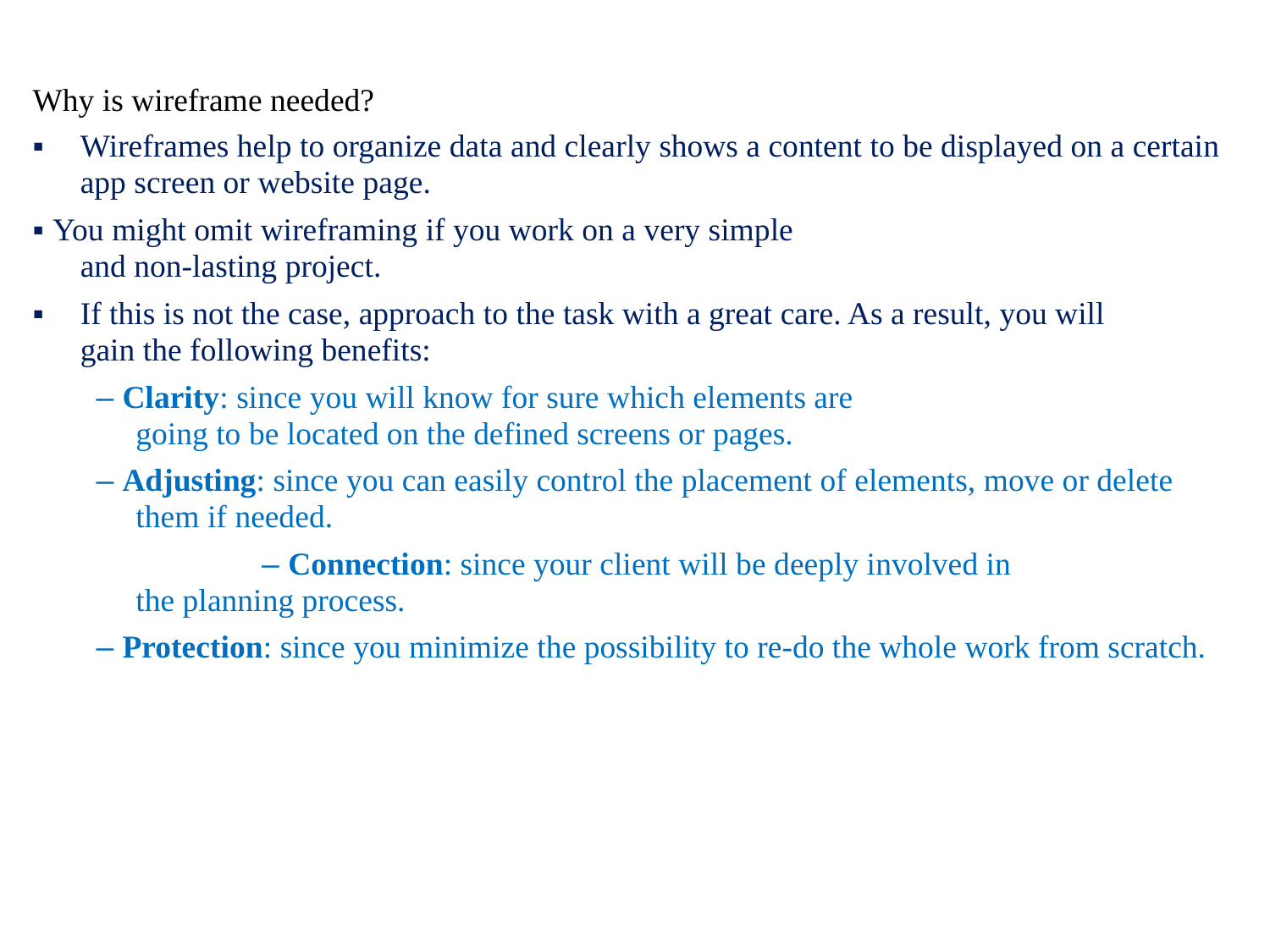

Why is wireframe needed?
▪	Wireframes help to organize data and clearly shows a content to be displayed on a certain app screen or website page.
▪ You might omit wireframing if you work on a very simple
and non-lasting project.
▪	If this is not the case, approach to the task with a great care. As a result, you will gain the following benefits:
– Clarity: since you will know for sure which elements are
going to be located on the defined screens or pages.
– Adjusting: since you can easily control the placement of elements, move or delete them if needed.
– Connection: since your client will be deeply involved in
the planning process.
– Protection: since you minimize the possibility to re-do the whole work from scratch.